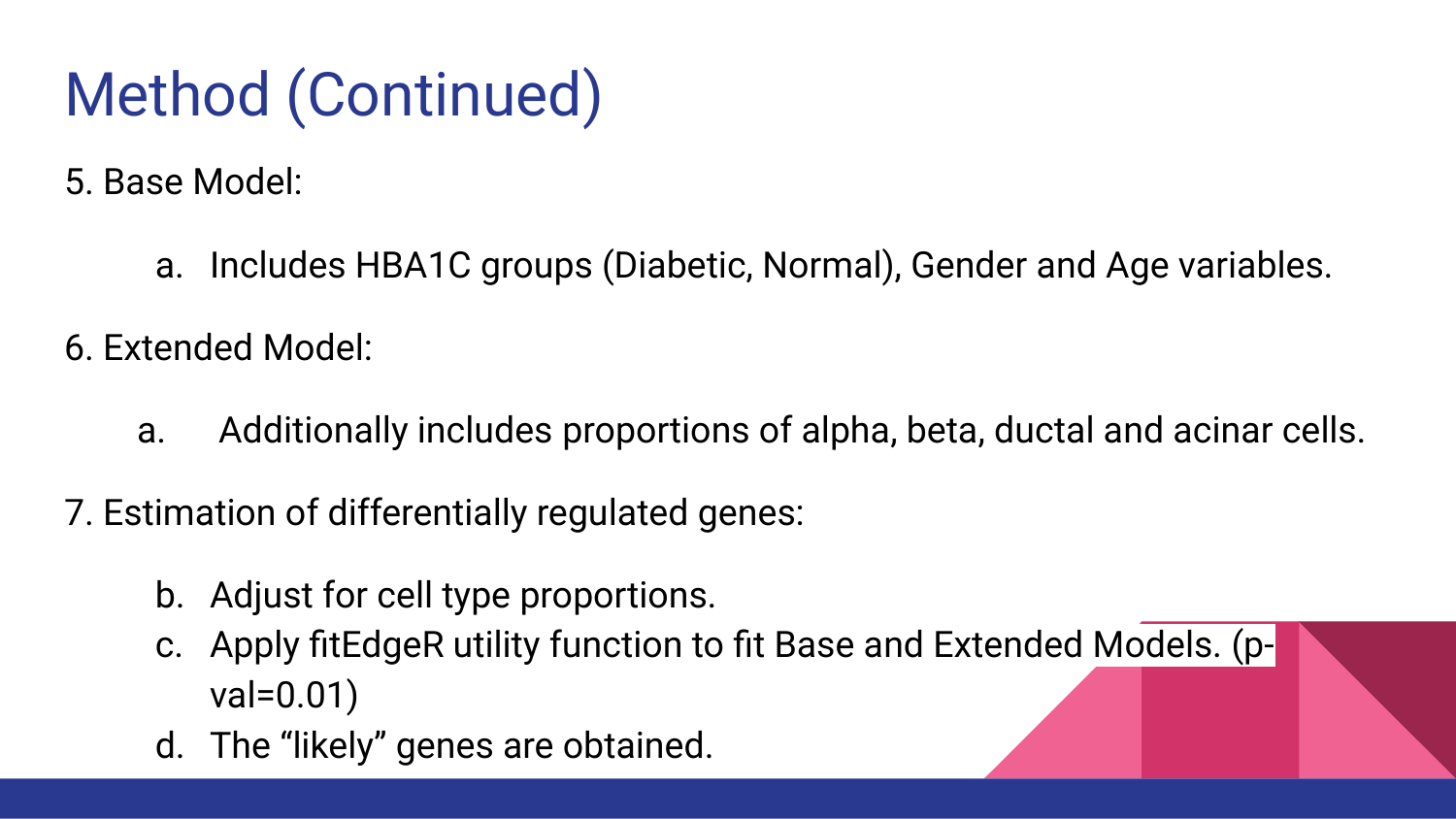

# Method (Continued)
5. Base Model:
Includes HBA1C groups (Diabetic, Normal), Gender and Age variables.
6. Extended Model:
a.	 Additionally includes proportions of alpha, beta, ductal and acinar cells.
7. Estimation of differentially regulated genes:
Adjust for cell type proportions.
Apply fitEdgeR utility function to fit Base and Extended Models. (p-val=0.01)
The “likely” genes are obtained.